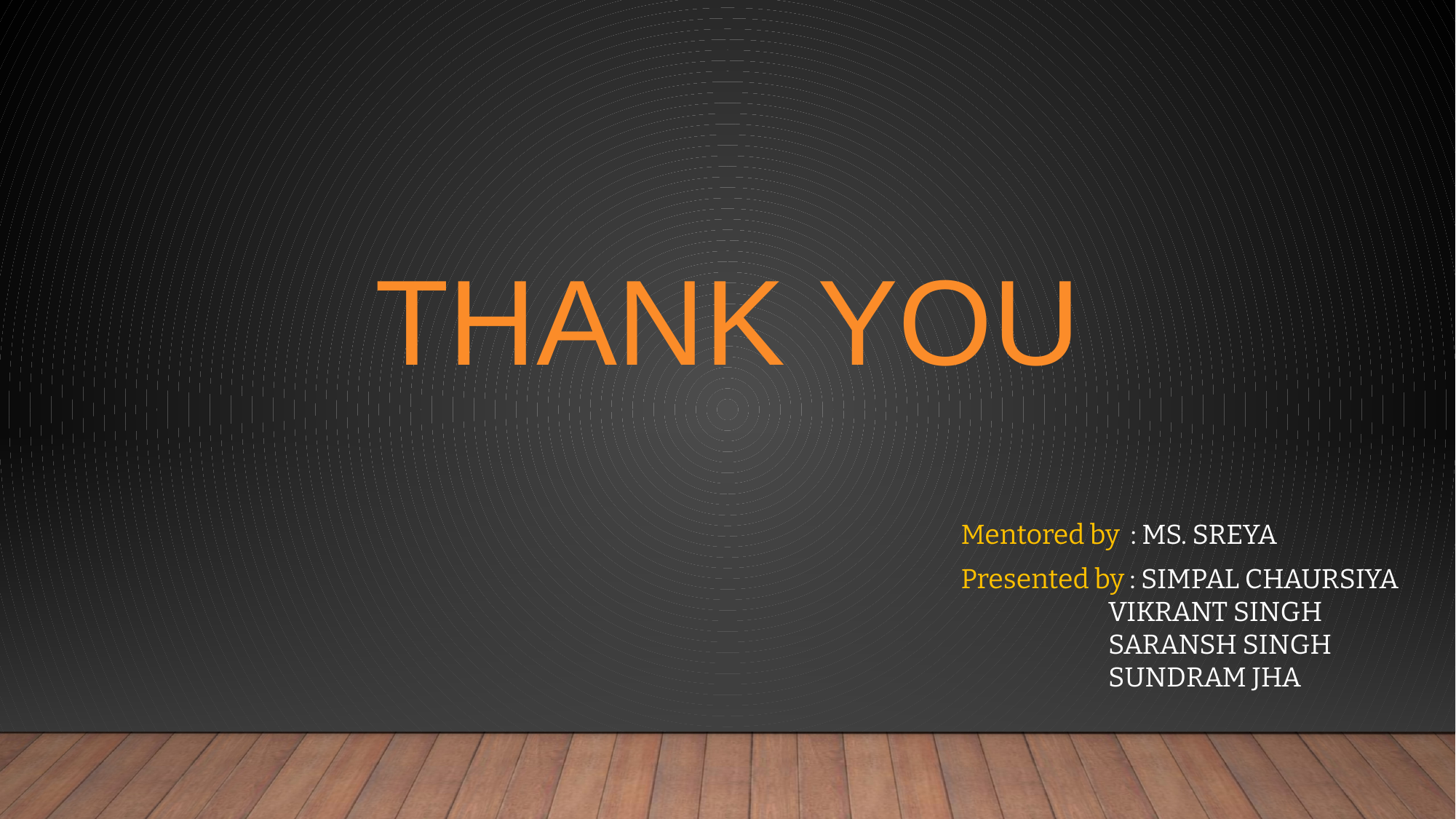

# Thank you
Mentored by  : MS. SREYA
Presented by : SIMPAL CHAURSIYA
                           VIKRANT SINGH
                           SARANSH SINGH
                           SUNDRAM JHA